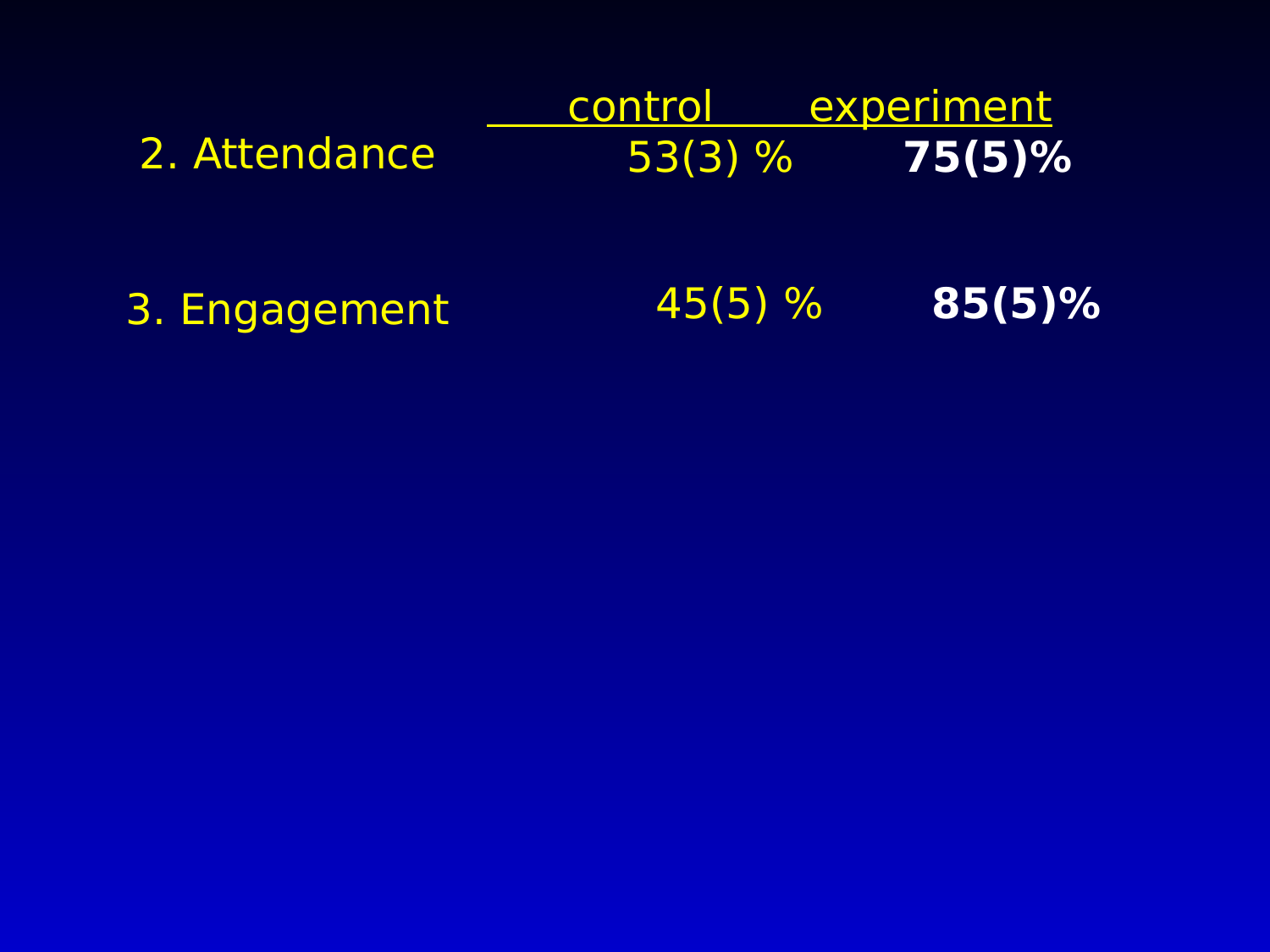

2. Attendance
      control       experiment
	 53(3) %        75(5)%

	  45(5) %        85(5)%
3. Engagement